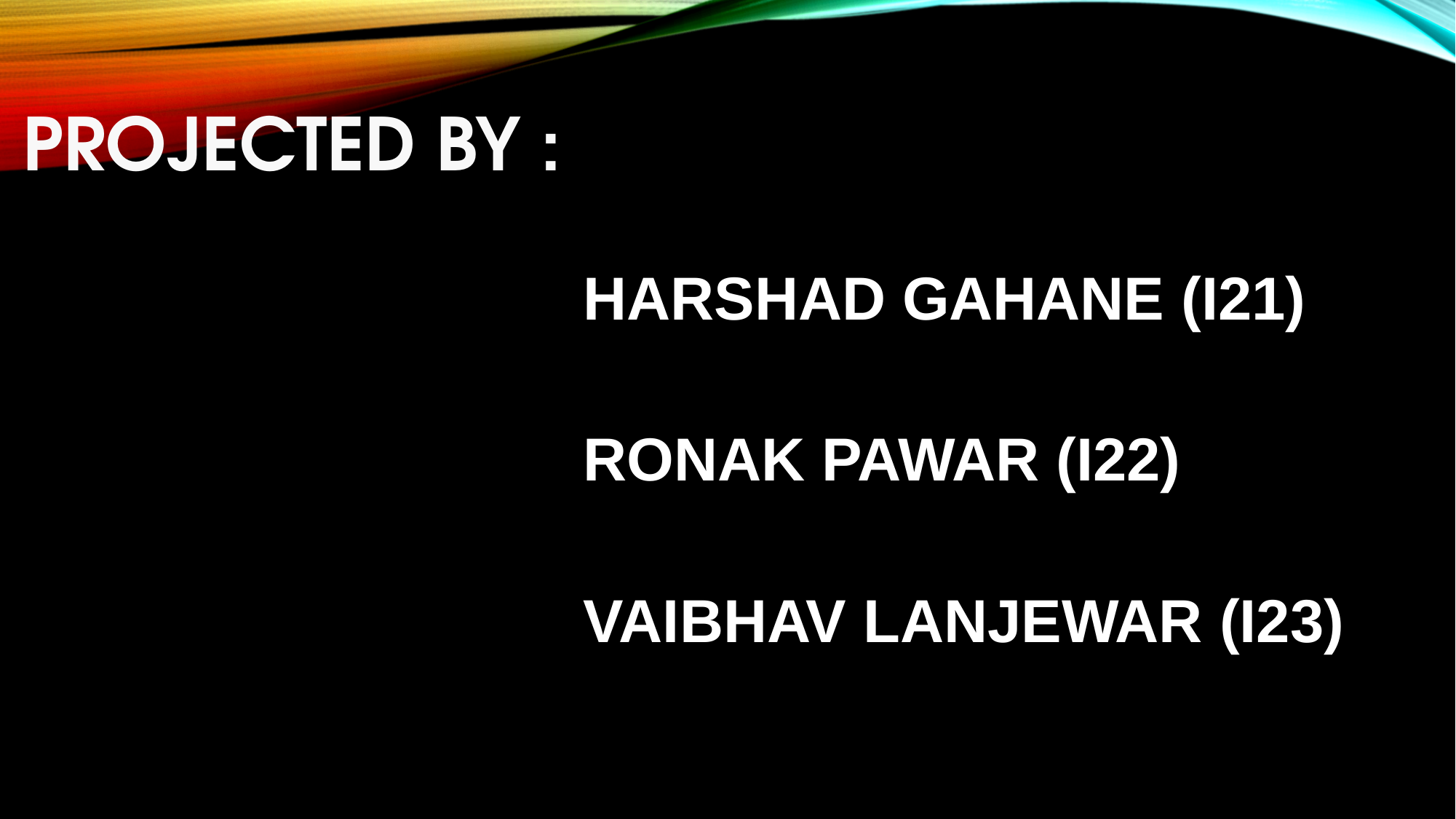

PROJECTED BY :
HARSHAD GAHANE (I21)

RONAK PAWAR (I22)

VAIBHAV LANJEWAR (I23)